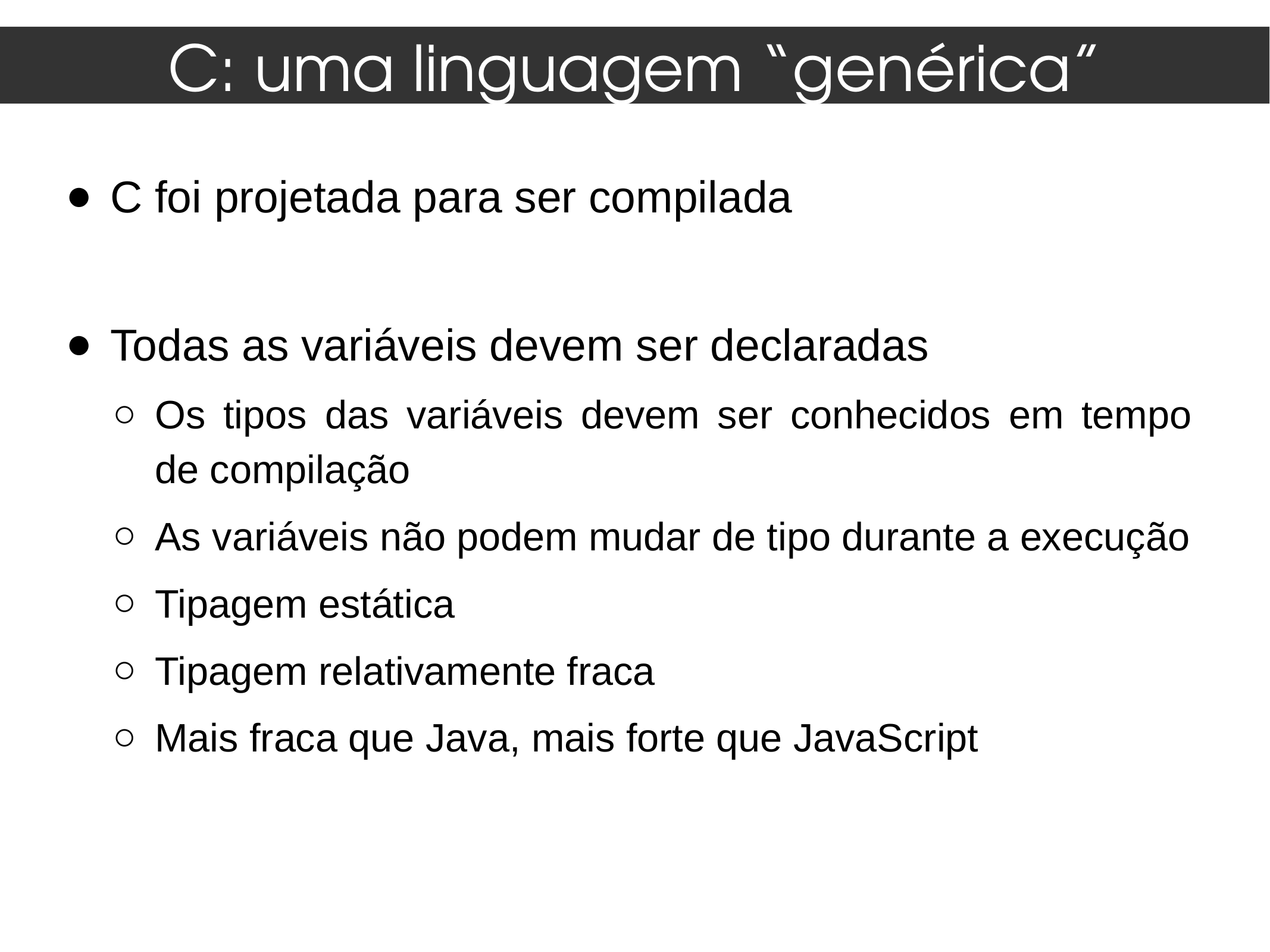

C: uma linguagem “genérica”
C foi projetada para ser compilada

Todas as variáveis devem ser declaradas
Os tipos das variáveis devem ser conhecidos em tempo de compilação
As variáveis não podem mudar de tipo durante a execução
Tipagem estática
Tipagem relativamente fraca
Mais fraca que Java, mais forte que JavaScript